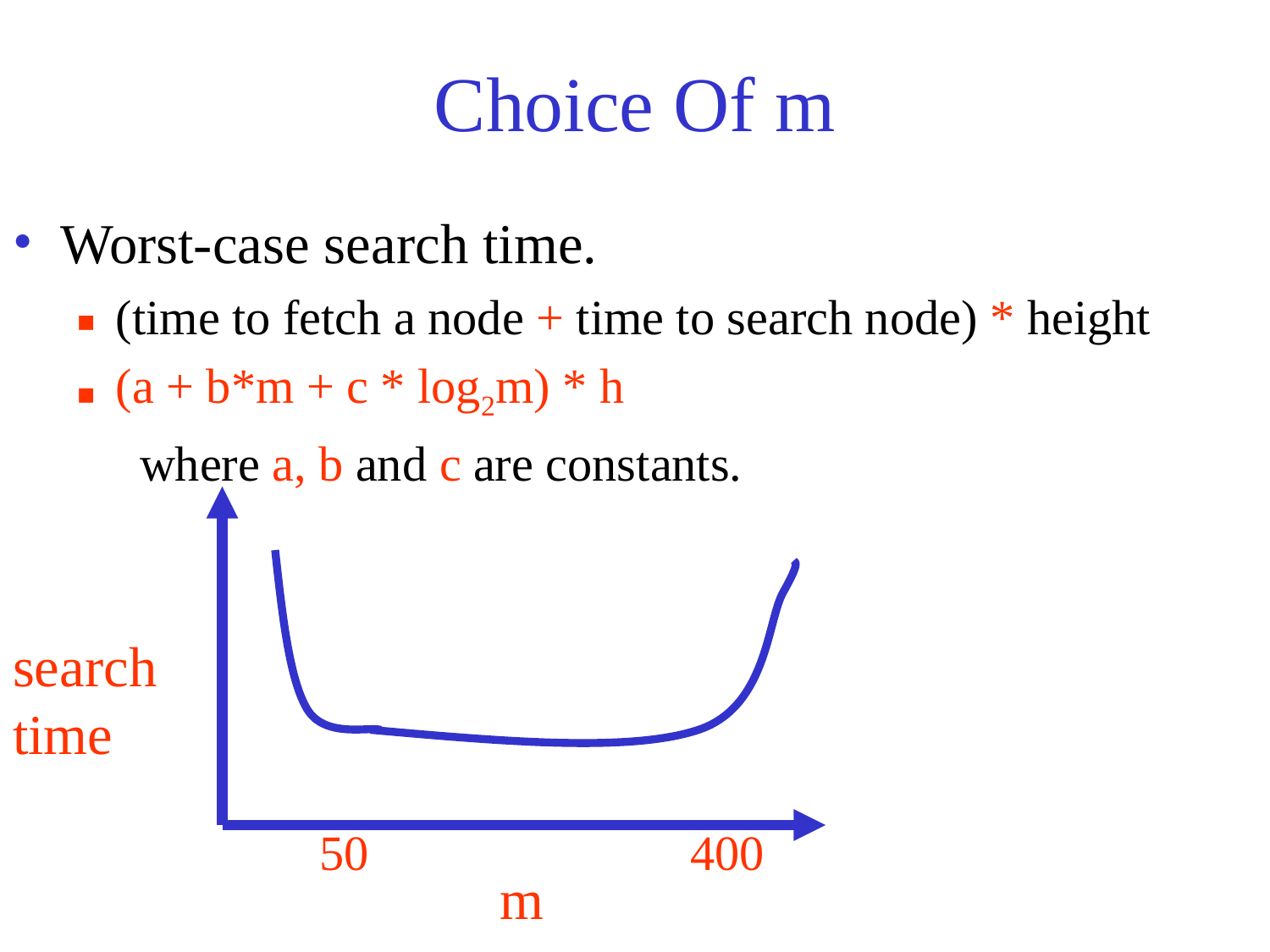

# Choice Of m
Worst-case search time.
(time to fetch a node + time to search node) * height
(a + b*m + c * log2m) * h
where a, b and c are constants.

search time
50
400
m